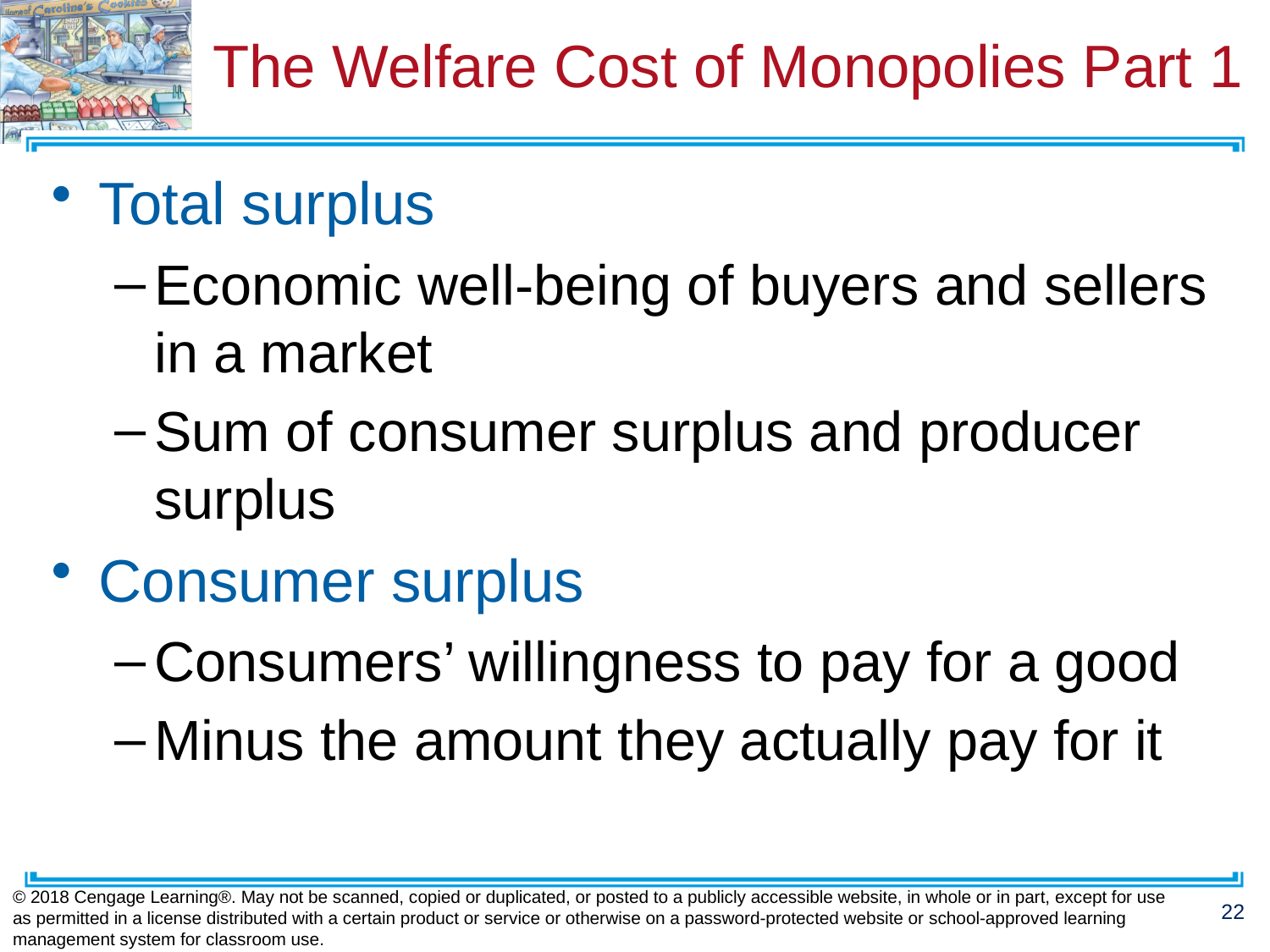

# The Welfare Cost of Monopolies Part 1
Total surplus
Economic well-being of buyers and sellers in a market
Sum of consumer surplus and producer surplus
Consumer surplus
Consumers’ willingness to pay for a good
Minus the amount they actually pay for it
© 2018 Cengage Learning®. May not be scanned, copied or duplicated, or posted to a publicly accessible website, in whole or in part, except for use as permitted in a license distributed with a certain product or service or otherwise on a password-protected website or school-approved learning management system for classroom use.
22